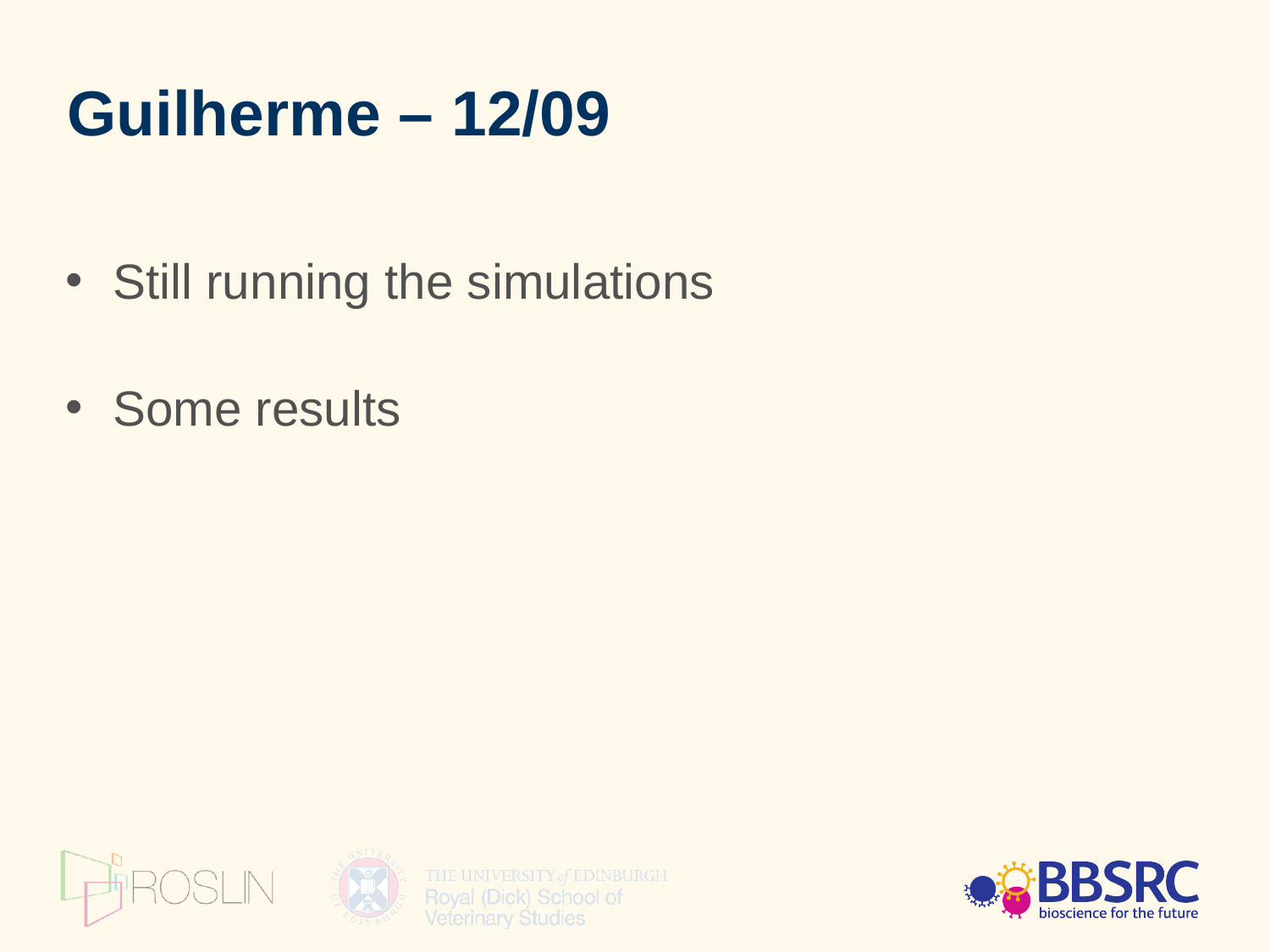

Guilherme – 12/09
Still running the simulations

Some results